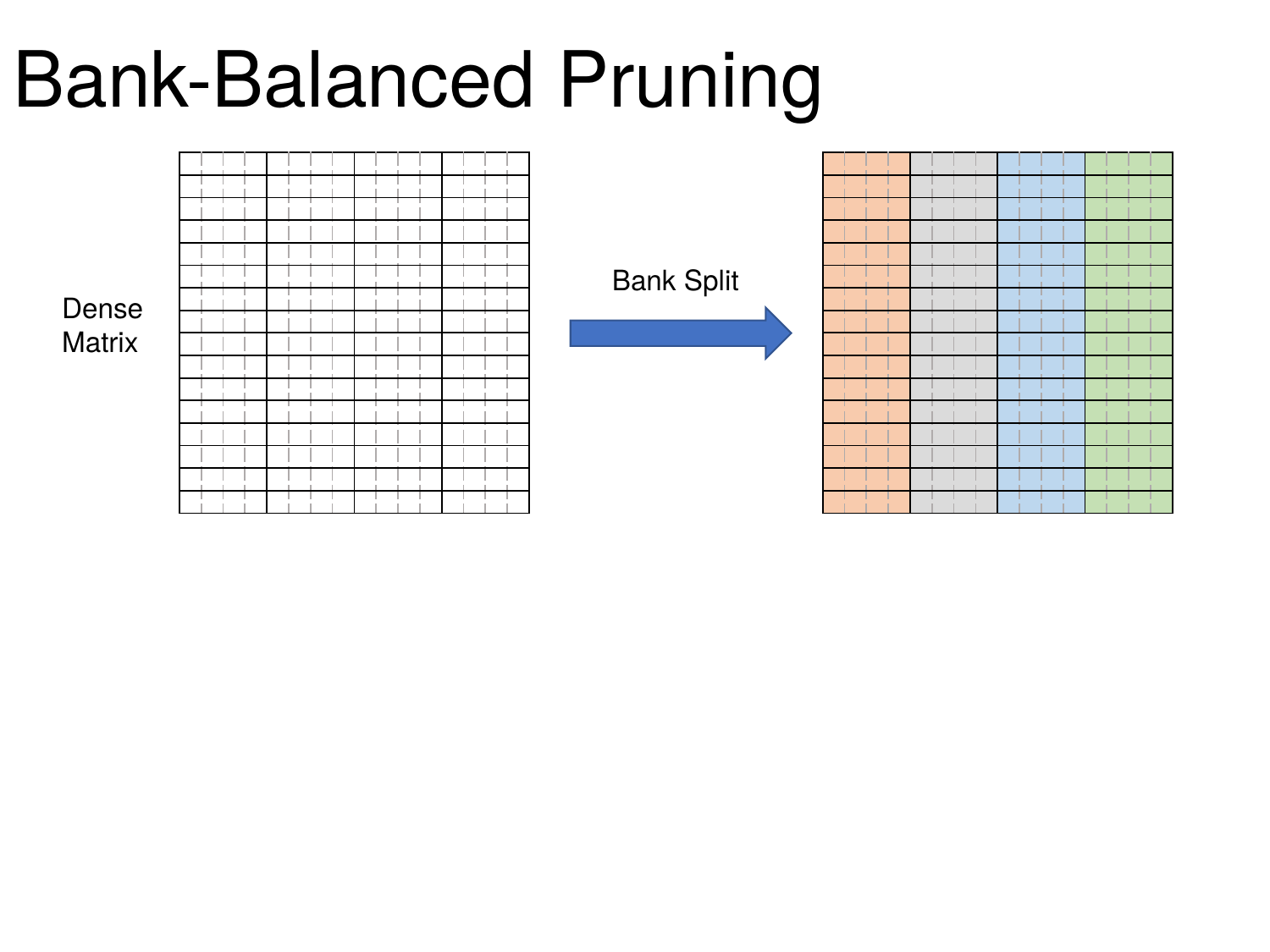

# Bank-Balanced Pruning
|  |  |  |  |  |  |  |  |  |  |  |  |  |  |  |  |
| --- | --- | --- | --- | --- | --- | --- | --- | --- | --- | --- | --- | --- | --- | --- | --- |
|  |  |  |  |  |  |  |  |  |  |  |  |  |  |  |  |
|  |  |  |  |  |  |  |  |  |  |  |  |  |  |  |  |
|  |  |  |  |  |  |  |  |  |  |  |  |  |  |  |  |
|  |  |  |  |  |  |  |  |  |  |  |  |  |  |  |  |
|  |  |  |  |  |  |  |  |  |  |  |  |  |  |  |  |
|  |  |  |  |  |  |  |  |  |  |  |  |  |  |  |  |
|  |  |  |  |  |  |  |  |  |  |  |  |  |  |  |  |
|  |  |  |  |  |  |  |  |  |  |  |  |  |  |  |  |
|  |  |  |  |  |  |  |  |  |  |  |  |  |  |  |  |
|  |  |  |  |  |  |  |  |  |  |  |  |  |  |  |  |
|  |  |  |  |  |  |  |  |  |  |  |  |  |  |  |  |
|  |  |  |  |  |  |  |  |  |  |  |  |  |  |  |  |
|  |  |  |  |  |  |  |  |  |  |  |  |  |  |  |  |
|  |  |  |  |  |  |  |  |  |  |  |  |  |  |  |  |
|  |  |  |  |  |  |  |  |  |  |  |  |  |  |  |  |
|  |  |  |  |  |  |  |  |  |  |  |  |  |  |  |  |
| --- | --- | --- | --- | --- | --- | --- | --- | --- | --- | --- | --- | --- | --- | --- | --- |
|  |  |  |  |  |  |  |  |  |  |  |  |  |  |  |  |
|  |  |  |  |  |  |  |  |  |  |  |  |  |  |  |  |
|  |  |  |  |  |  |  |  |  |  |  |  |  |  |  |  |
|  |  |  |  |  |  |  |  |  |  |  |  |  |  |  |  |
|  |  |  |  |  |  |  |  |  |  |  |  |  |  |  |  |
|  |  |  |  |  |  |  |  |  |  |  |  |  |  |  |  |
|  |  |  |  |  |  |  |  |  |  |  |  |  |  |  |  |
|  |  |  |  |  |  |  |  |  |  |  |  |  |  |  |  |
|  |  |  |  |  |  |  |  |  |  |  |  |  |  |  |  |
|  |  |  |  |  |  |  |  |  |  |  |  |  |  |  |  |
|  |  |  |  |  |  |  |  |  |  |  |  |  |  |  |  |
|  |  |  |  |  |  |  |  |  |  |  |  |  |  |  |  |
|  |  |  |  |  |  |  |  |  |  |  |  |  |  |  |  |
|  |  |  |  |  |  |  |  |  |  |  |  |  |  |  |  |
|  |  |  |  |  |  |  |  |  |  |  |  |  |  |  |  |

Bank Split
Dense
Matrix